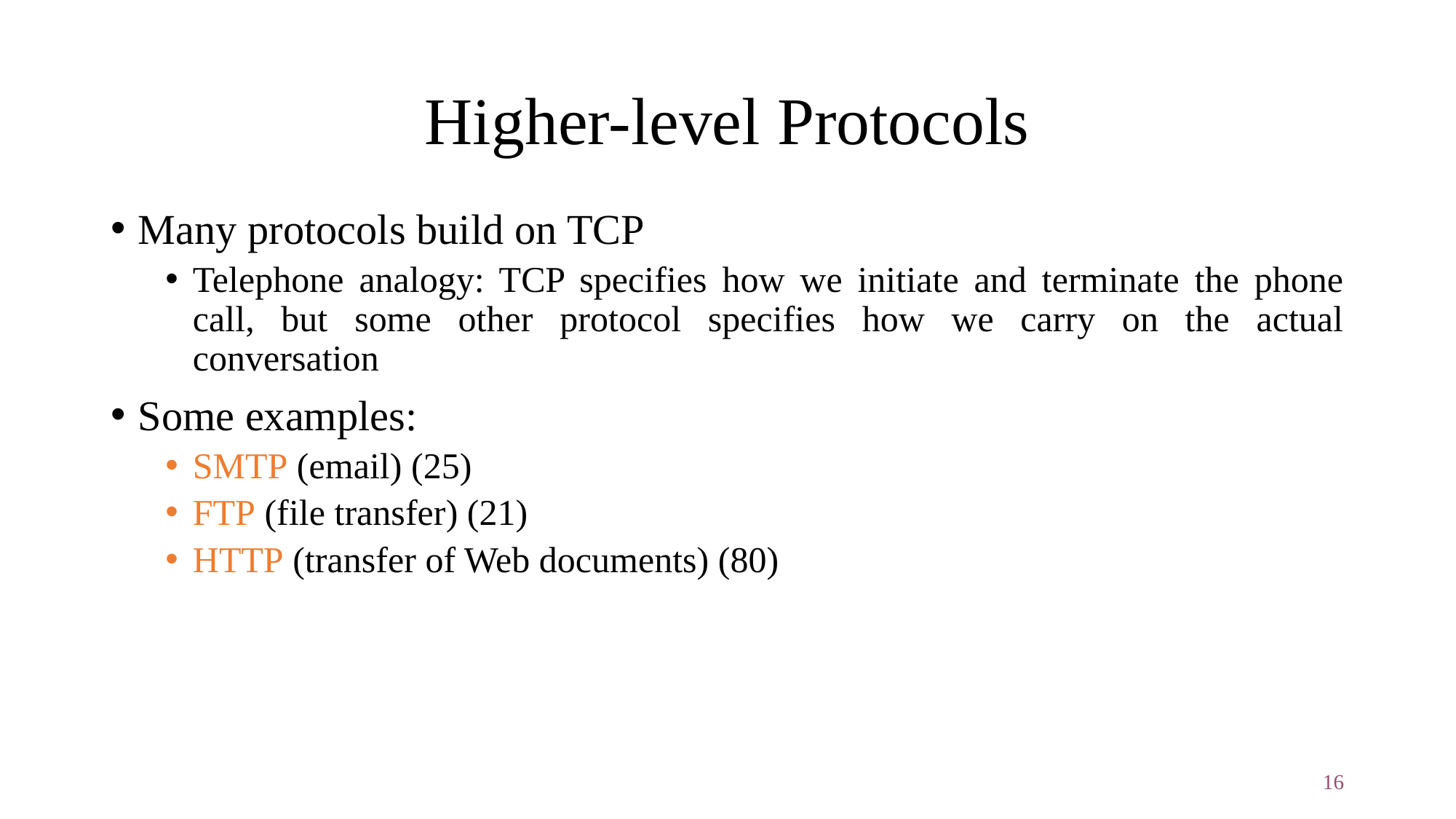

# Higher-level Protocols
Many protocols build on TCP
Telephone analogy: TCP specifies how we initiate and terminate the phone call, but some other protocol specifies how we carry on the actual conversation
Some examples:
SMTP (email) (25)
FTP (file transfer) (21)
HTTP (transfer of Web documents) (80)
16